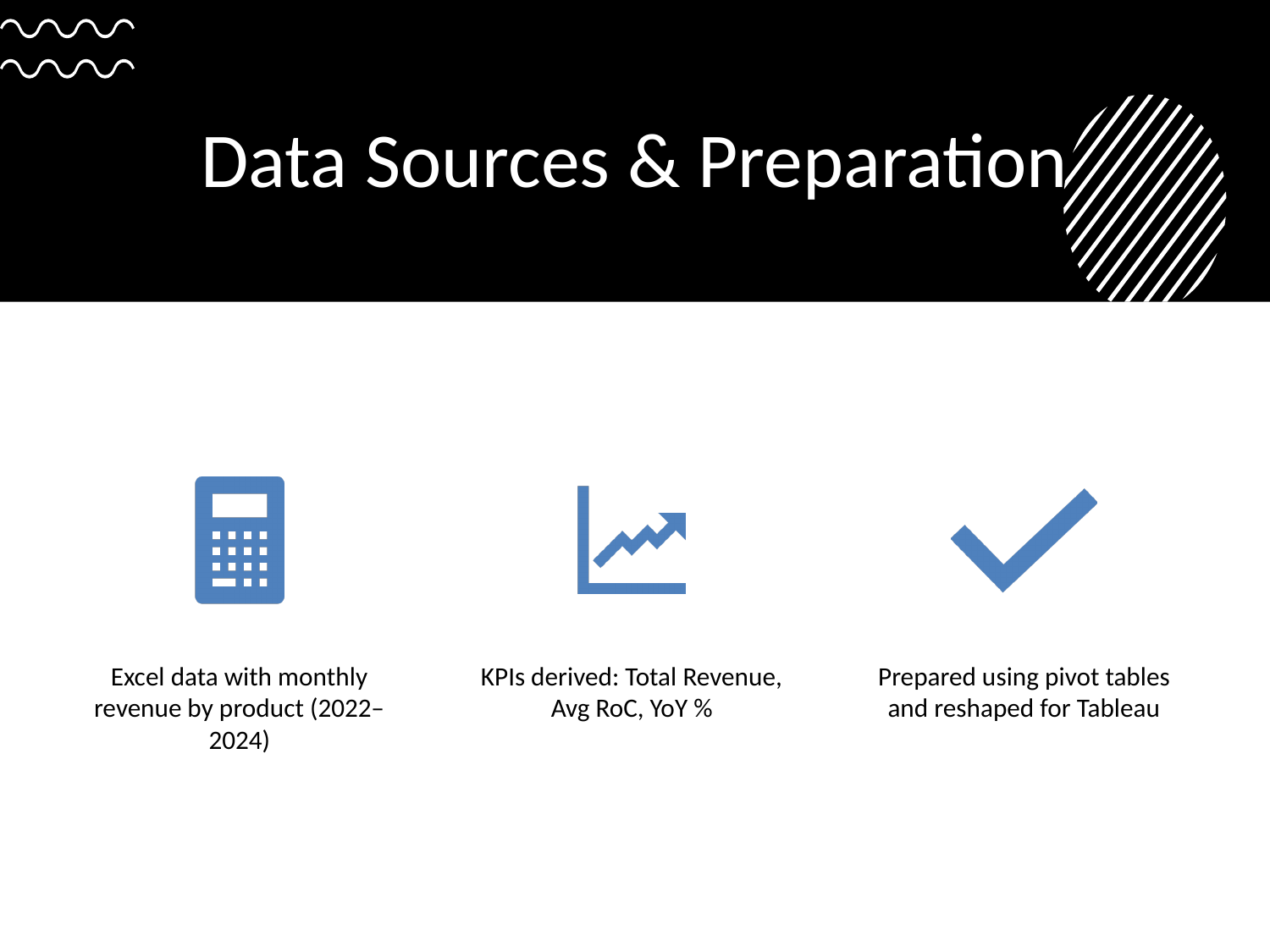

# Data Sources & Preparation

Excel data with monthly revenue by product (2022–2024)
KPIs derived: Total Revenue, Avg RoC, YoY %
Prepared using pivot tables and reshaped for Tableau